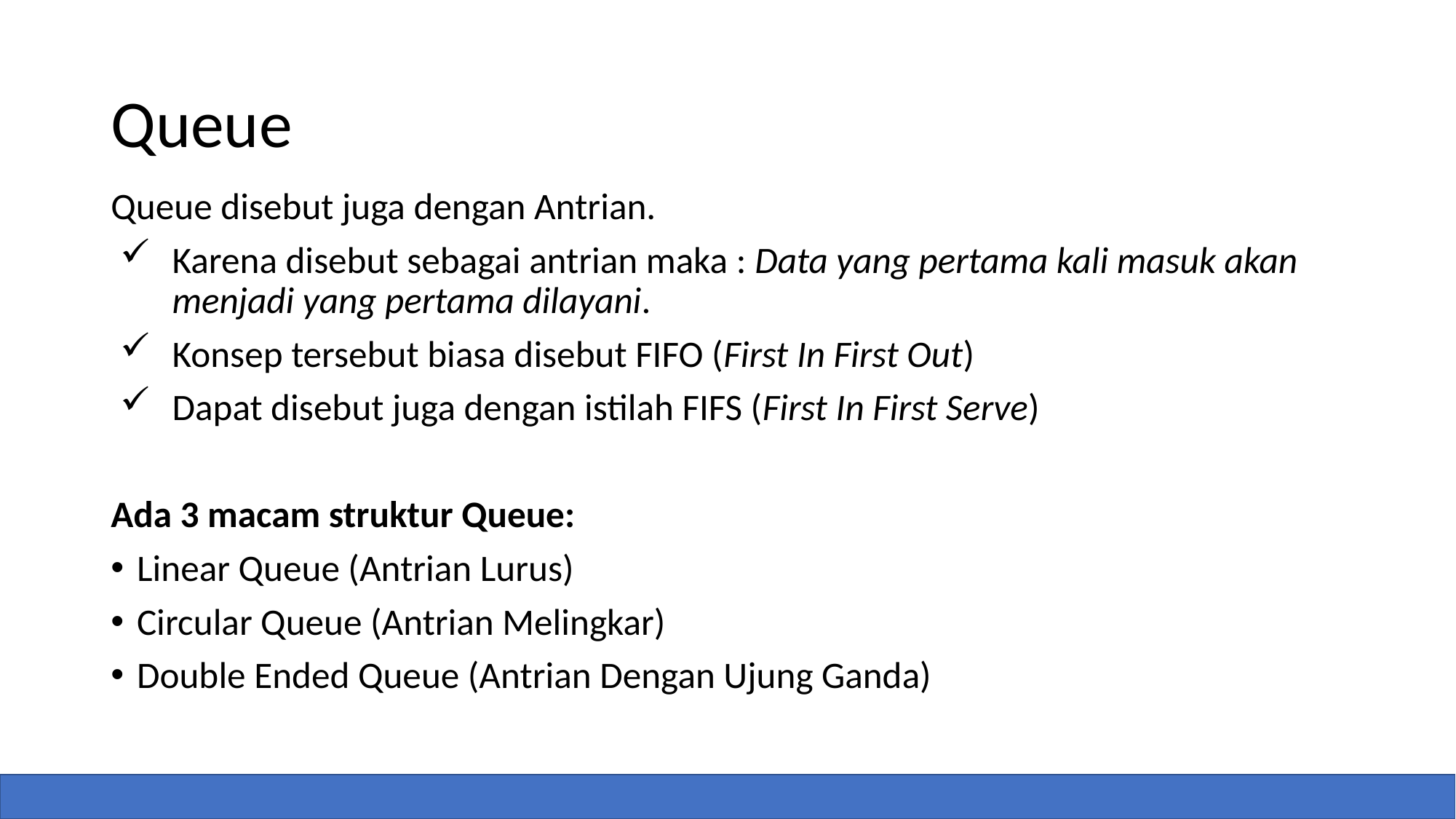

# Queue
Queue disebut juga dengan Antrian.
Karena disebut sebagai antrian maka : Data yang pertama kali masuk akan menjadi yang pertama dilayani.
Konsep tersebut biasa disebut FIFO (First In First Out)
Dapat disebut juga dengan istilah FIFS (First In First Serve)

Ada 3 macam struktur Queue:
Linear Queue (Antrian Lurus)
Circular Queue (Antrian Melingkar)
Double Ended Queue (Antrian Dengan Ujung Ganda)